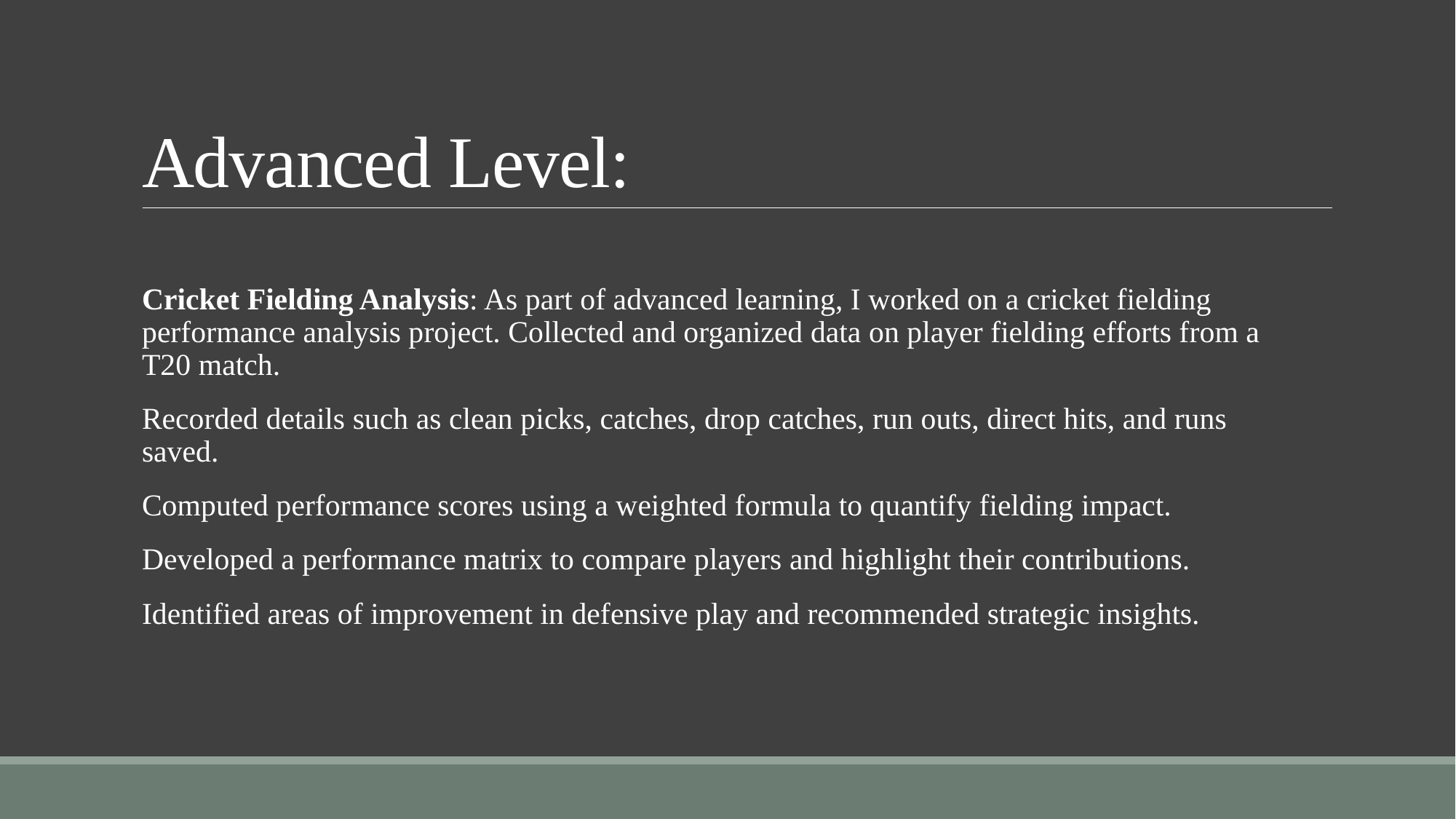

# Advanced Level:

Cricket Fielding Analysis: As part of advanced learning, I worked on a cricket fielding performance analysis project. Collected and organized data on player fielding efforts from a T20 match.
Recorded details such as clean picks, catches, drop catches, run outs, direct hits, and runs saved.
Computed performance scores using a weighted formula to quantify fielding impact.
Developed a performance matrix to compare players and highlight their contributions.
Identified areas of improvement in defensive play and recommended strategic insights.